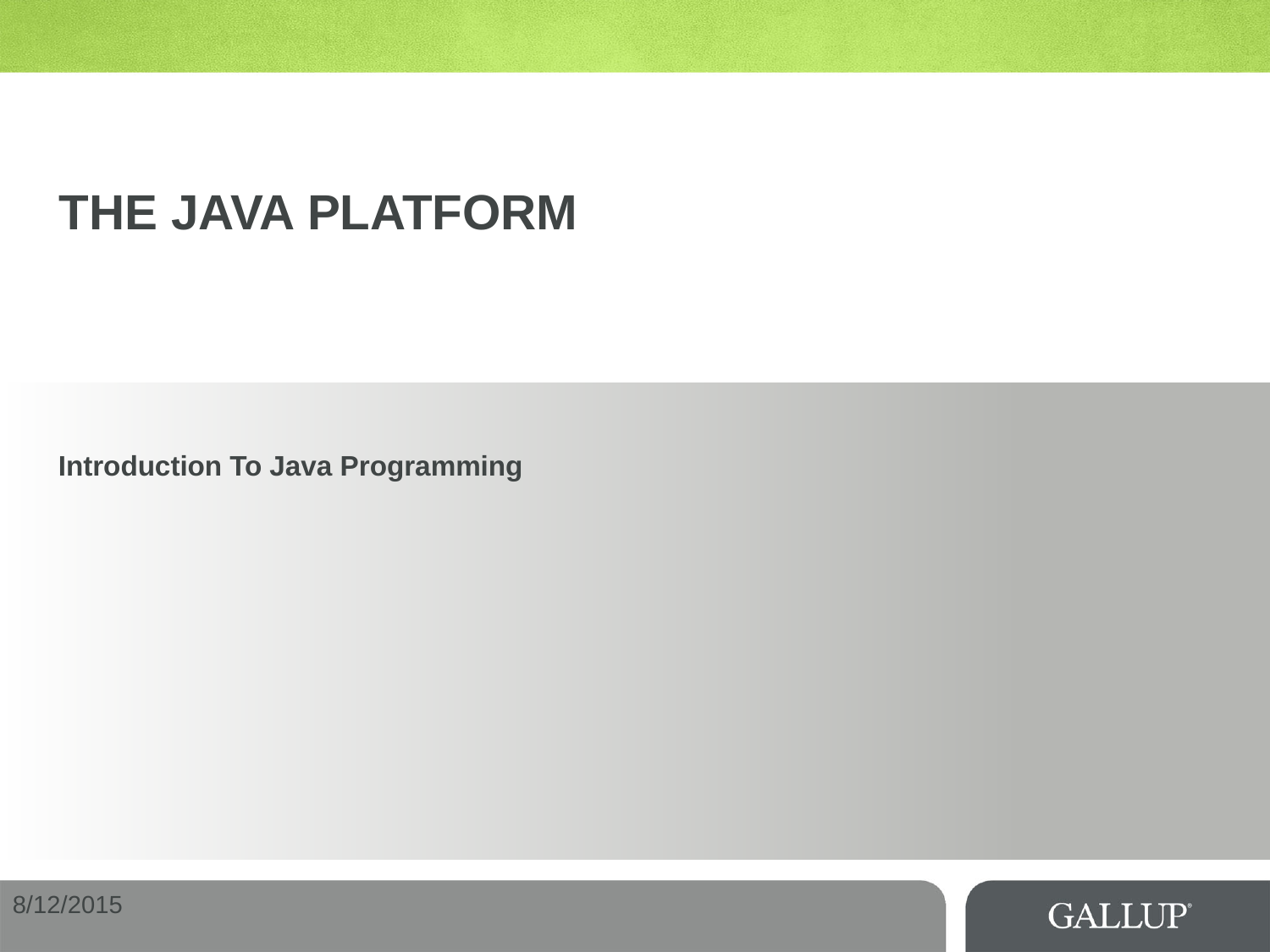

# The Java Platform

Introduction To Java Programming

8/12/2015